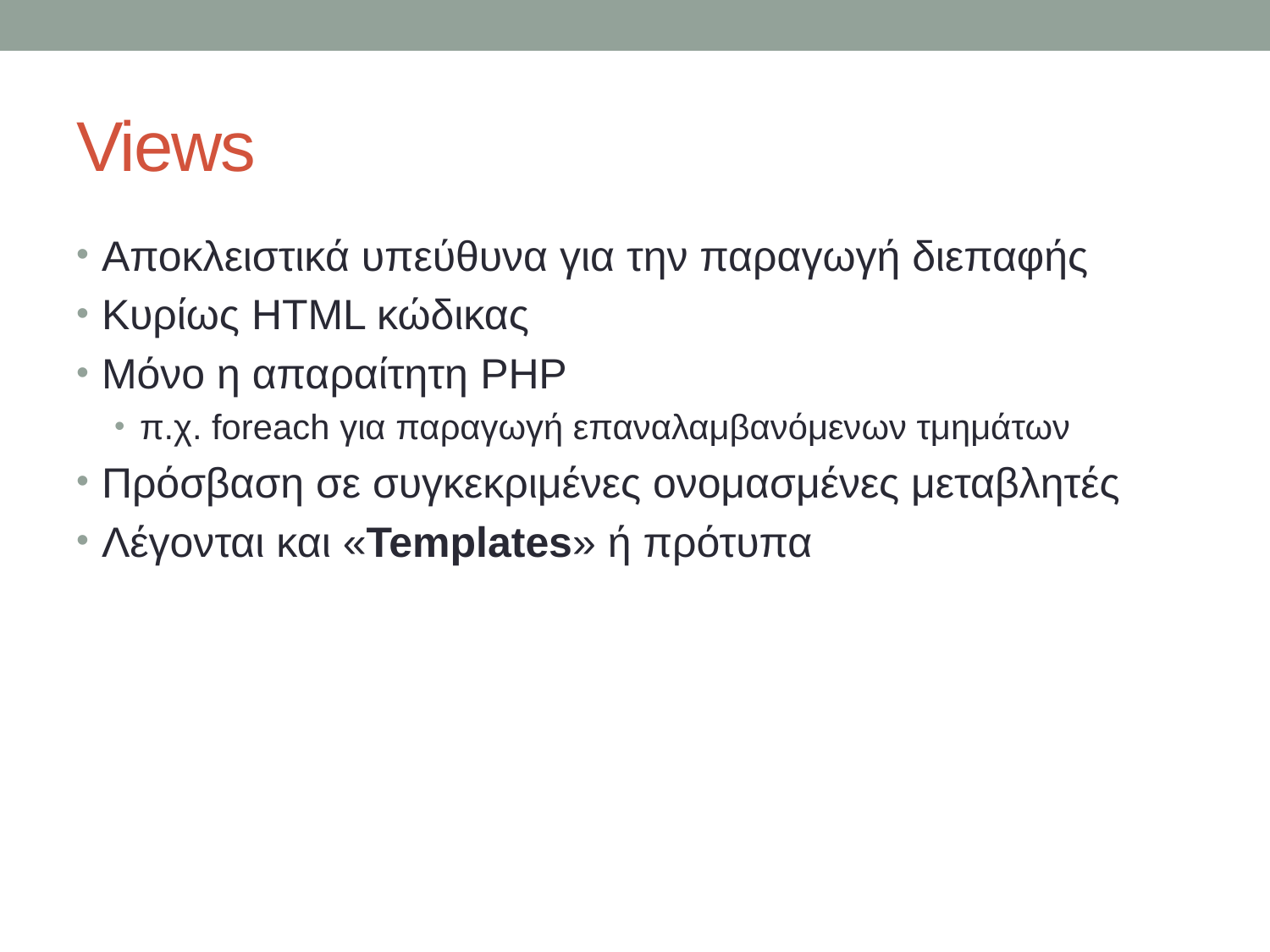

# Views
Αποκλειστικά υπεύθυνα για την παραγωγή διεπαφής
Κυρίως HTML κώδικας
Μόνο η απαραίτητη PHP
π.χ. foreach για παραγωγή επαναλαμβανόμενων τμημάτων
Πρόσβαση σε συγκεκριμένες ονομασμένες μεταβλητές
Λέγονται και «Templates» ή πρότυπα